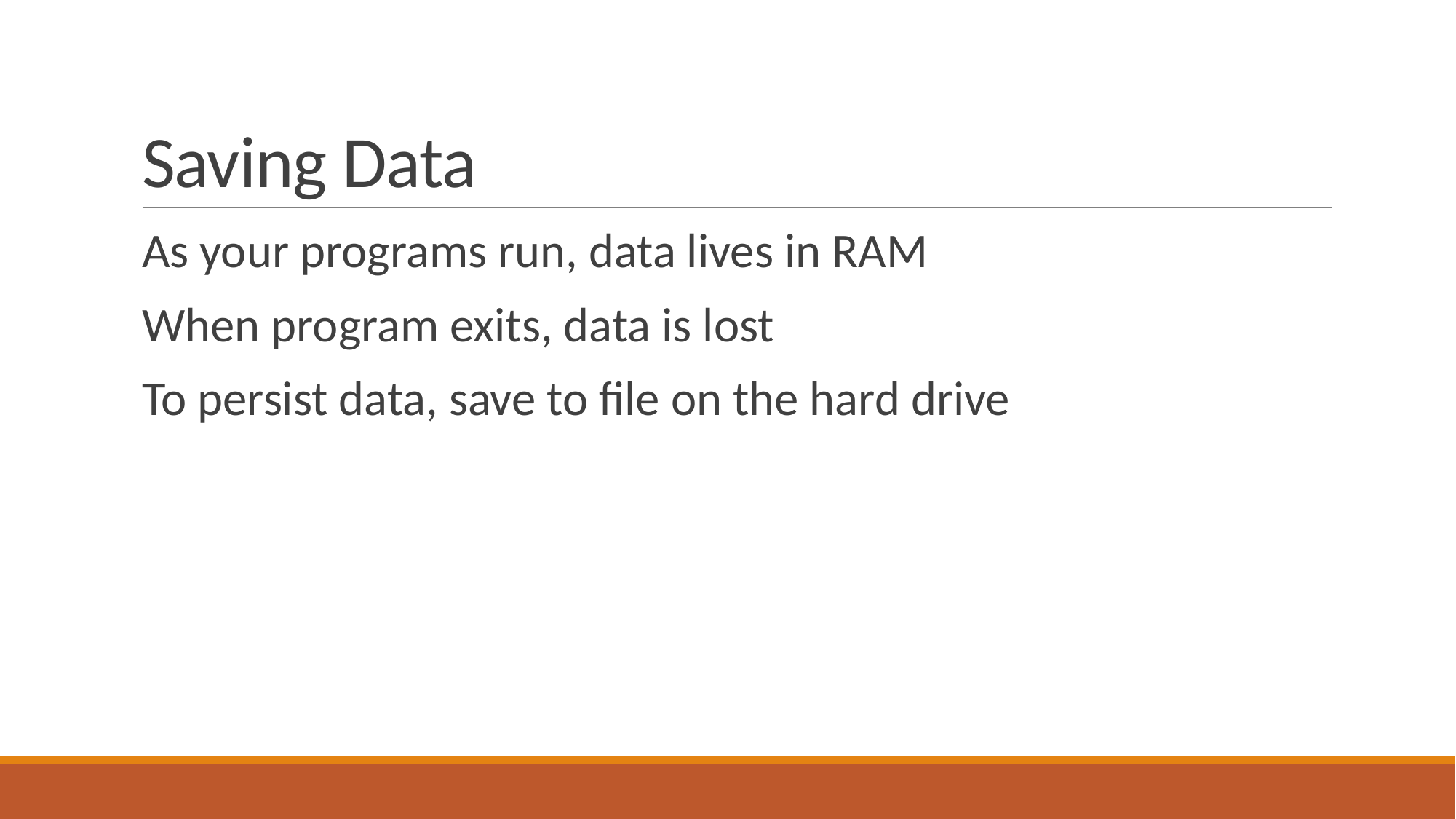

# Saving Data
As your programs run, data lives in RAM
When program exits, data is lost
To persist data, save to file on the hard drive